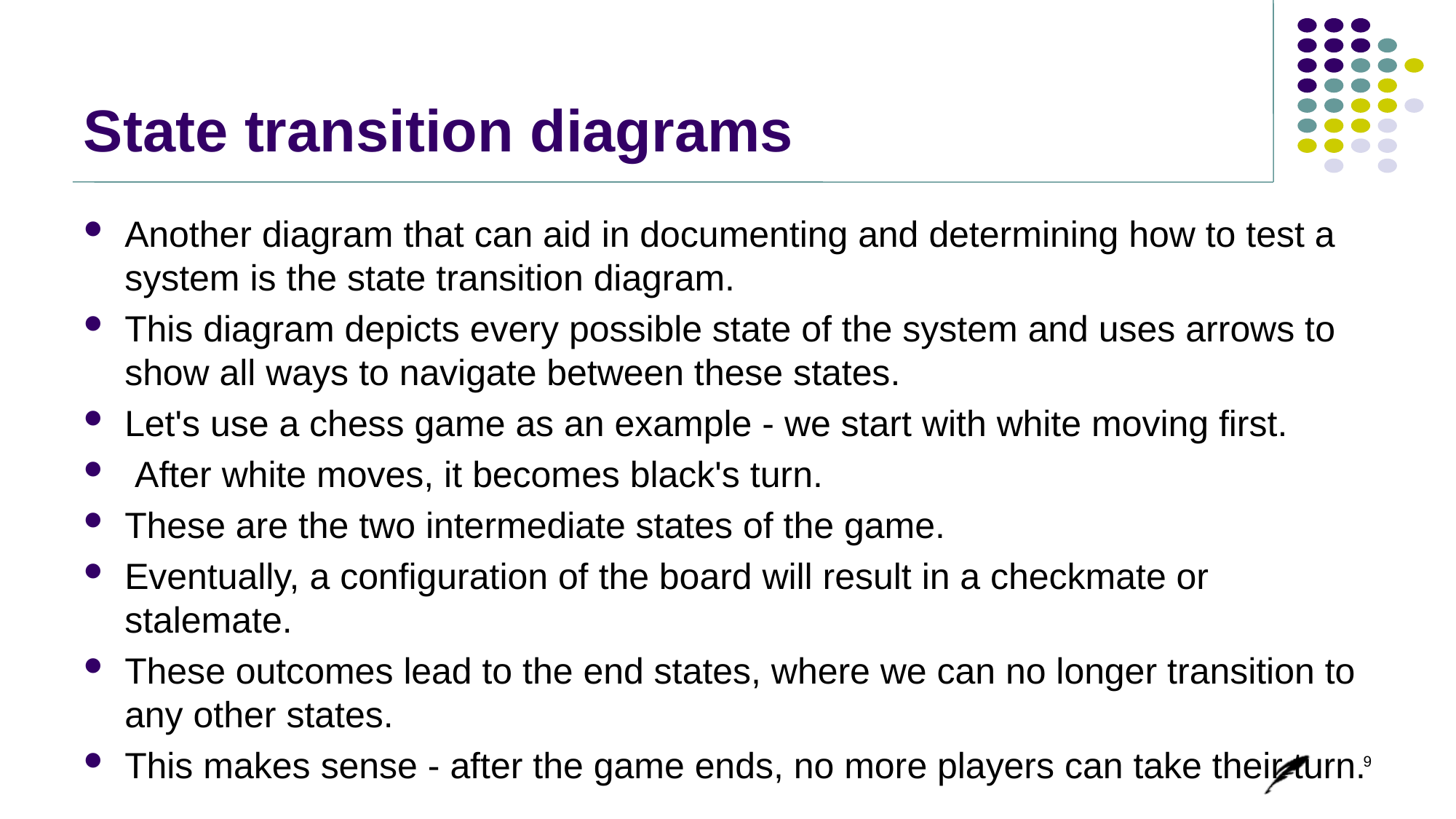

# State transition diagrams
Another diagram that can aid in documenting and determining how to test a system is the state transition diagram.
This diagram depicts every possible state of the system and uses arrows to show all ways to navigate between these states.
Let's use a chess game as an example - we start with white moving first.
 After white moves, it becomes black's turn.
These are the two intermediate states of the game.
Eventually, a configuration of the board will result in a checkmate or stalemate.
These outcomes lead to the end states, where we can no longer transition to any other states.
This makes sense - after the game ends, no more players can take their turn.
9